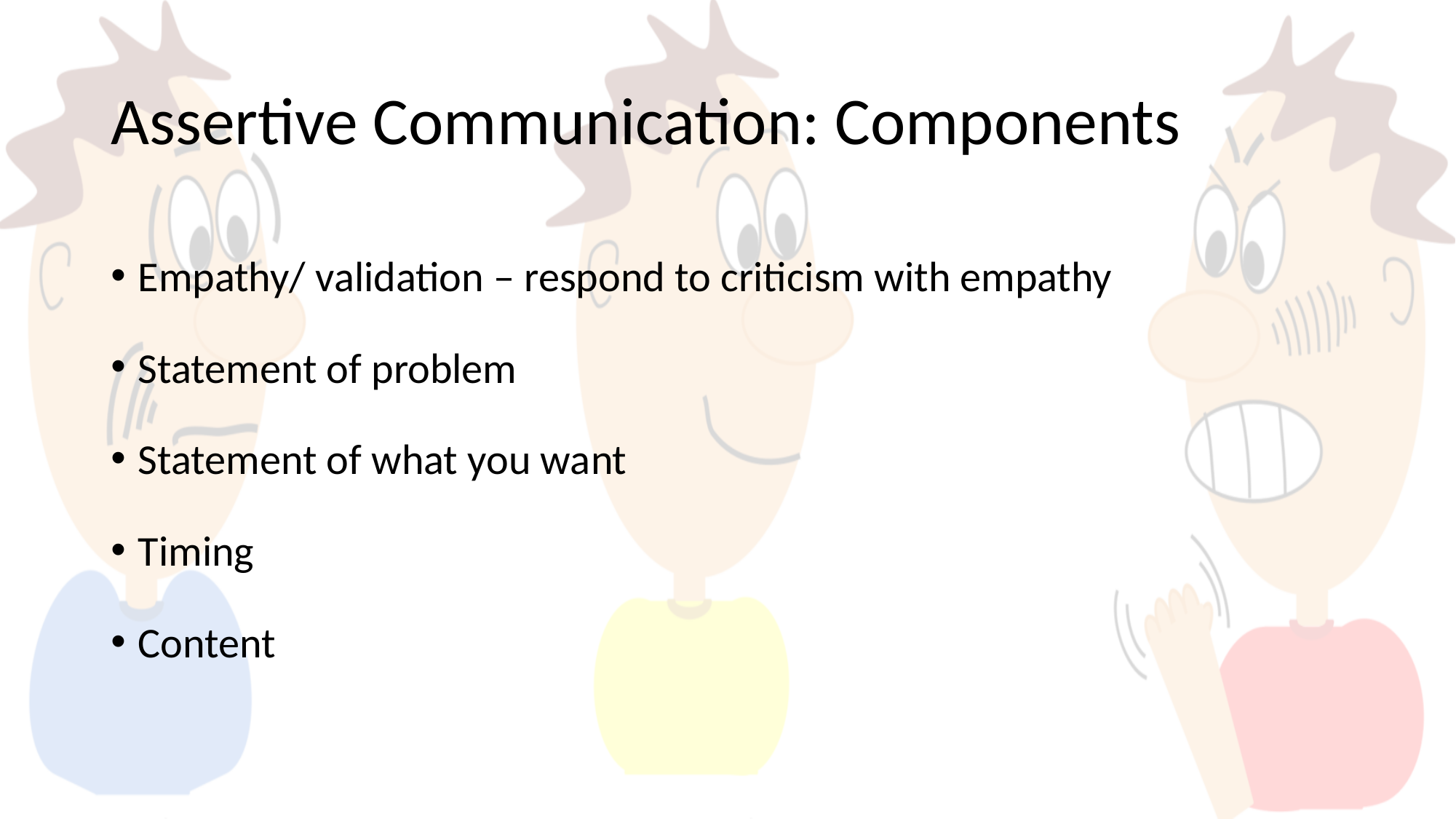

# Assertive Communication: Components
Empathy/ validation – respond to criticism with empathy
Statement of problem
Statement of what you want
Timing
Content